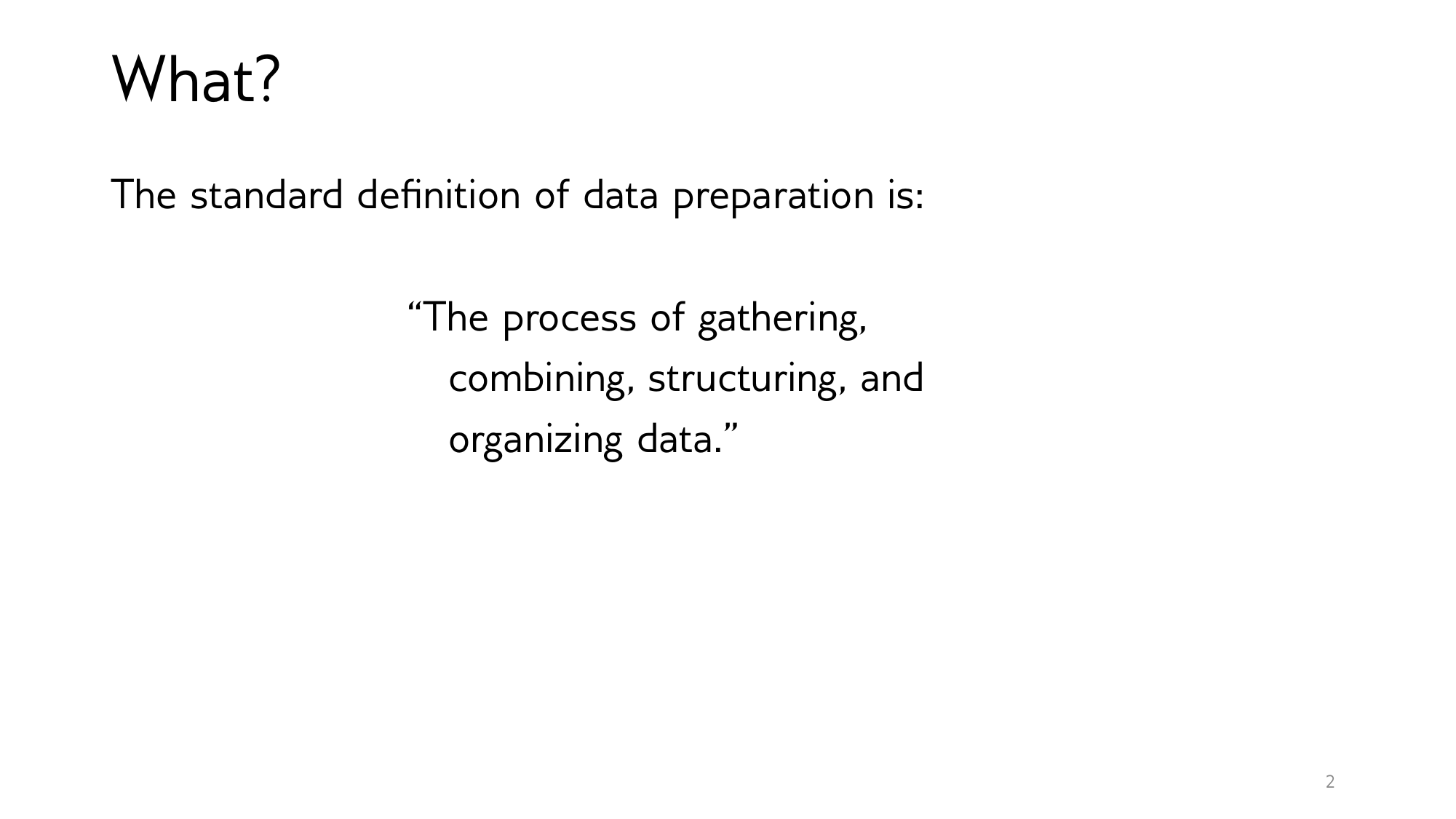

# What?
The standard definition of data preparation is:

“The process of gathering, combining, structuring, and organizing data.”
2